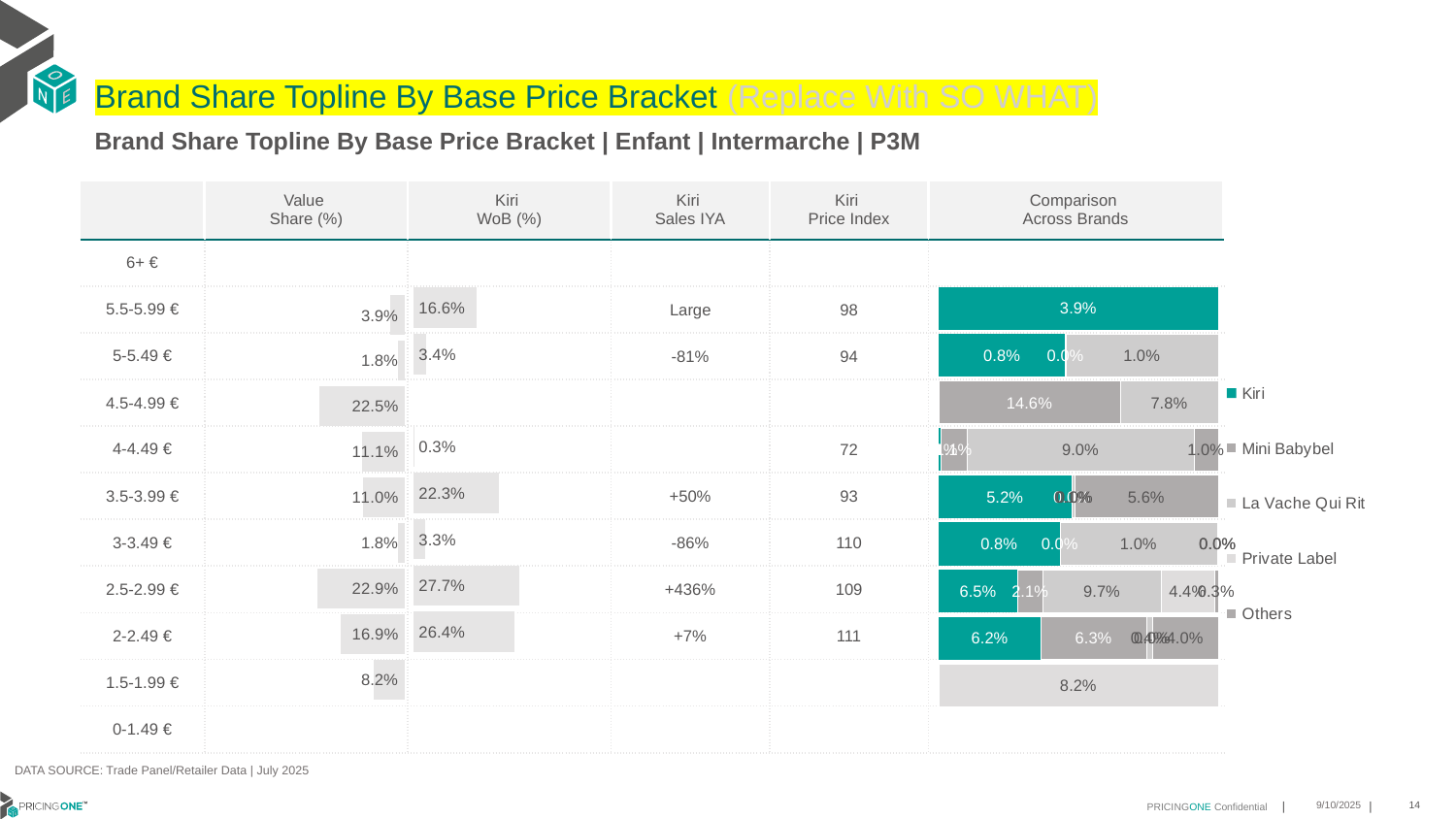

# Brand Share Topline By Base Price Bracket (Replace With SO WHAT)
Brand Share Topline By Base Price Bracket | Enfant | Intermarche | P3M
|  | Value Share (%) | Kiri WoB (%) | Kiri Sales IYA | Kiri Price Index | Comparison Across Brands |
| --- | --- | --- | --- | --- | --- |
| 6+ € |  |  |  |  |  |
| 5.5-5.99 € |  |  | Large | 98 |  |
| 5-5.49 € |  |  | -81% | 94 |  |
| 4.5-4.99 € |  |  |  |  |  |
| 4-4.49 € |  |  |  | 72 |  |
| 3.5-3.99 € |  |  | +50% | 93 |  |
| 3-3.49 € |  |  | -86% | 110 |  |
| 2.5-2.99 € |  |  | +436% | 109 |  |
| 2-2.49 € |  |  | +7% | 111 |  |
| 1.5-1.99 € |  |  |  |  |  |
| 0-1.49 € |  |  |  |  |  |

### Chart

| Category | Kiri | Mini Babybel | La Vache Qui Rit | Private Label | Others |
|---|---|---|---|---|---|
| 6+ € | None | None | None | None | None |
| 5.5-5.99 € | 0.03889779998381663 | None | None | None | None |
| 5-5.49 € | 0.008003546001222972 | 8.859881738503408e-06 | 0.009624955572558335 | None | None |
| 4.5-4.99 € | None | 0.146326119443497 | 0.07844769750622496 | None | None |
| 4-4.49 € | 0.000746483446360842 | 0.010608453658721453 | 0.08989056765723218 | None | 0.009588491781819522 |
| 3.5-3.99 € | 0.052241447653462884 | 1.7975829423206335e-05 | 0.0011853292649575801 | 1.4851824879572185e-06 | 0.05634823329861079 |
| 3-3.49 € | 0.007650994406495471 | 6.452861844227915e-06 | 0.009911237300409399 | 1.3315429202375063e-06 | 4.686006815451224e-05 |
| 2.5-2.99 € | 0.06491184673736135 | 0.02055856176976394 | 0.09702676708548813 | 0.043669281612109256 | 0.003157446756207807 |
| 2-2.49 € | 0.0617145561199249 | 0.0634367532476844 | 0.003708295819672215 | 1.3213002823895256e-05 | 0.039659442534192485 |
| 1.5-1.99 € | None | None | None | 0.08214544340891376 | None |
| 0-1.49 € | None | None | None | None | None |

### Chart

| Category | Value Share |
|---|---|
|  | None |

### Chart

| Category | Brand WoB % |
|---|---|
|  | None |
DATA SOURCE: Trade Panel/Retailer Data | July 2025

9/10/2025
14